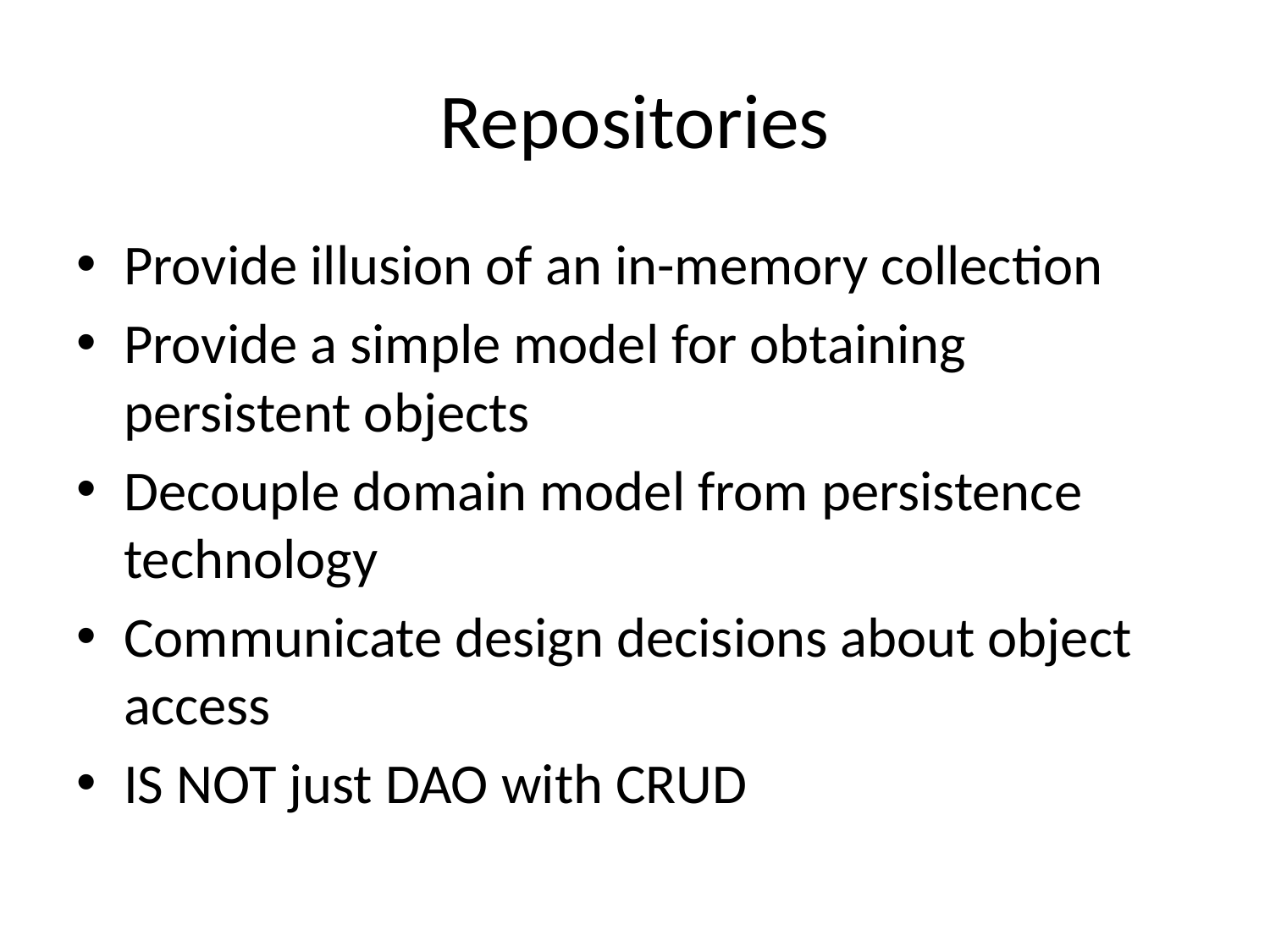

# Repositories
Provide illusion of an in-memory collection
Provide a simple model for obtaining persistent objects
Decouple domain model from persistence technology
Communicate design decisions about object access
IS NOT just DAO with CRUD